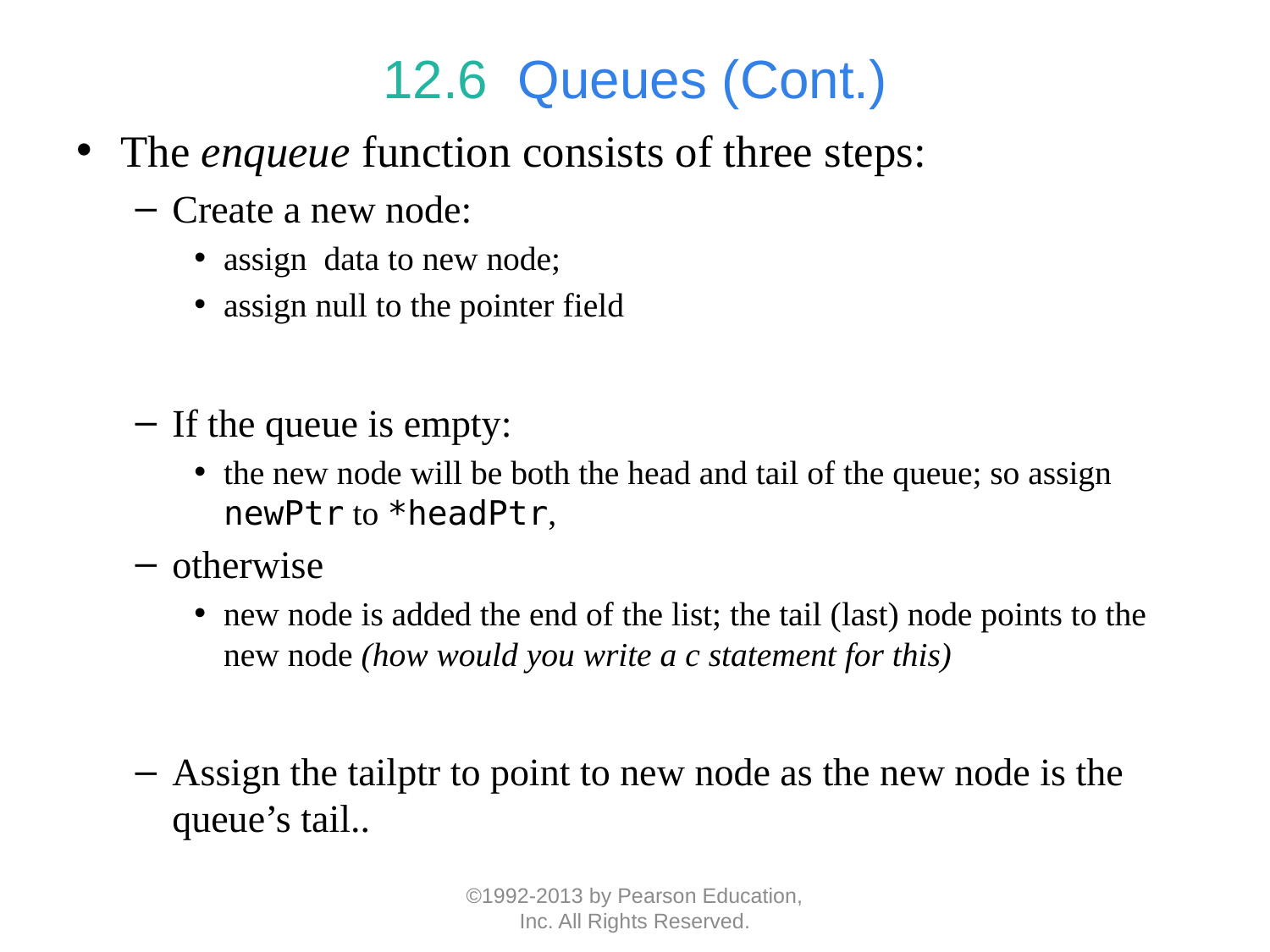

# 12.6  Queues (Cont.)
The enqueue function consists of three steps:
Create a new node:
assign  data to new node;
assign null to the pointer field

If the queue is empty:
the new node will be both the head and tail of the queue; so assign newPtr to *headPtr,
otherwise
new node is added the end of the list; the tail (last) node points to the new node (how would you write a c statement for this)

Assign the tailptr to point to new node as the new node is the queue’s tail..
©1992-2013 by Pearson Education, Inc. All Rights Reserved.